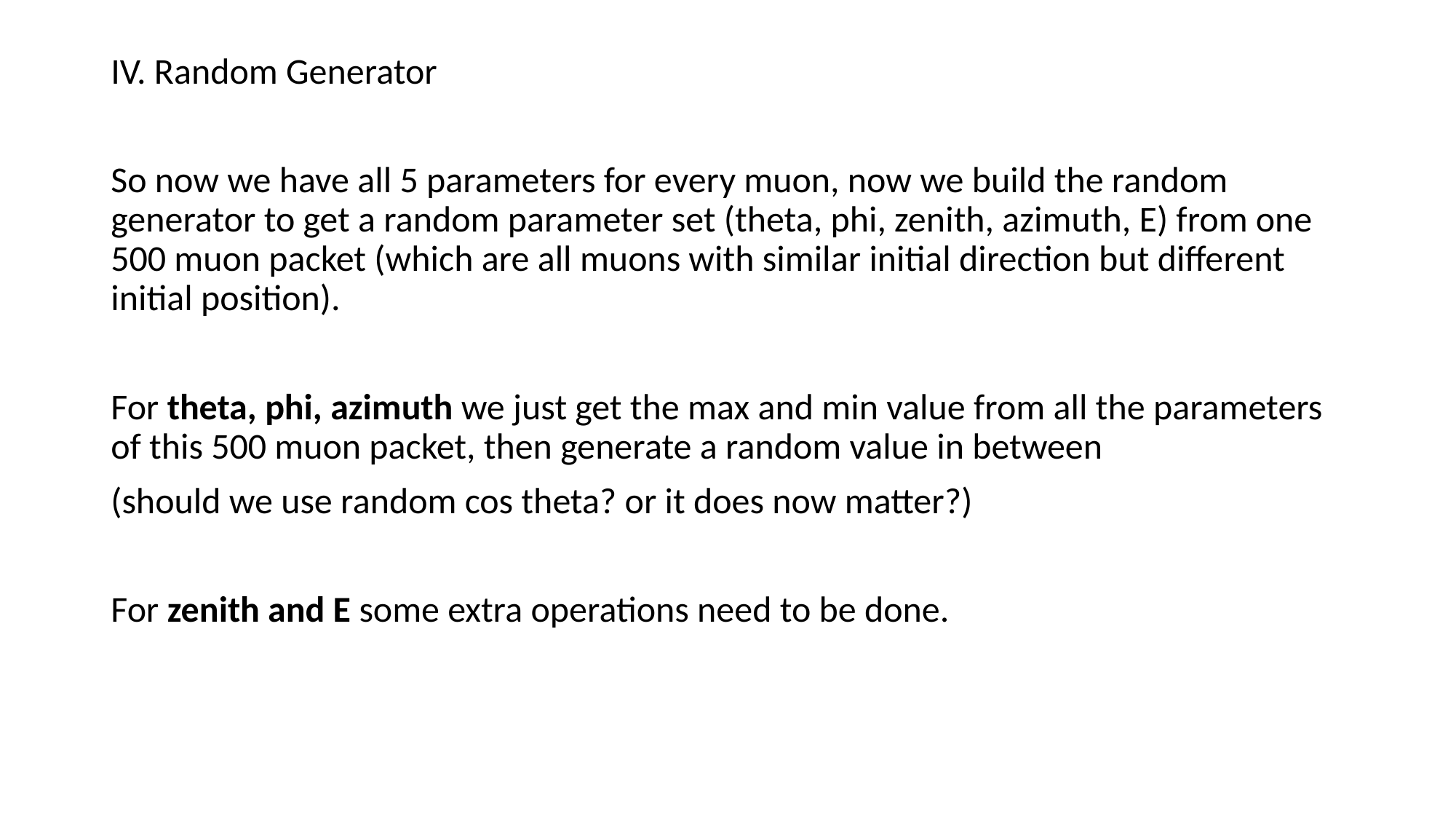

IV. Random Generator

So now we have all 5 parameters for every muon, now we build the random generator to get a random parameter set (theta, phi, zenith, azimuth, E) from one 500 muon packet (which are all muons with similar initial direction but different initial position).

For theta, phi, azimuth we just get the max and min value from all the parameters of this 500 muon packet, then generate a random value in between
(should we use random cos theta? or it does now matter?)

For zenith and E some extra operations need to be done.